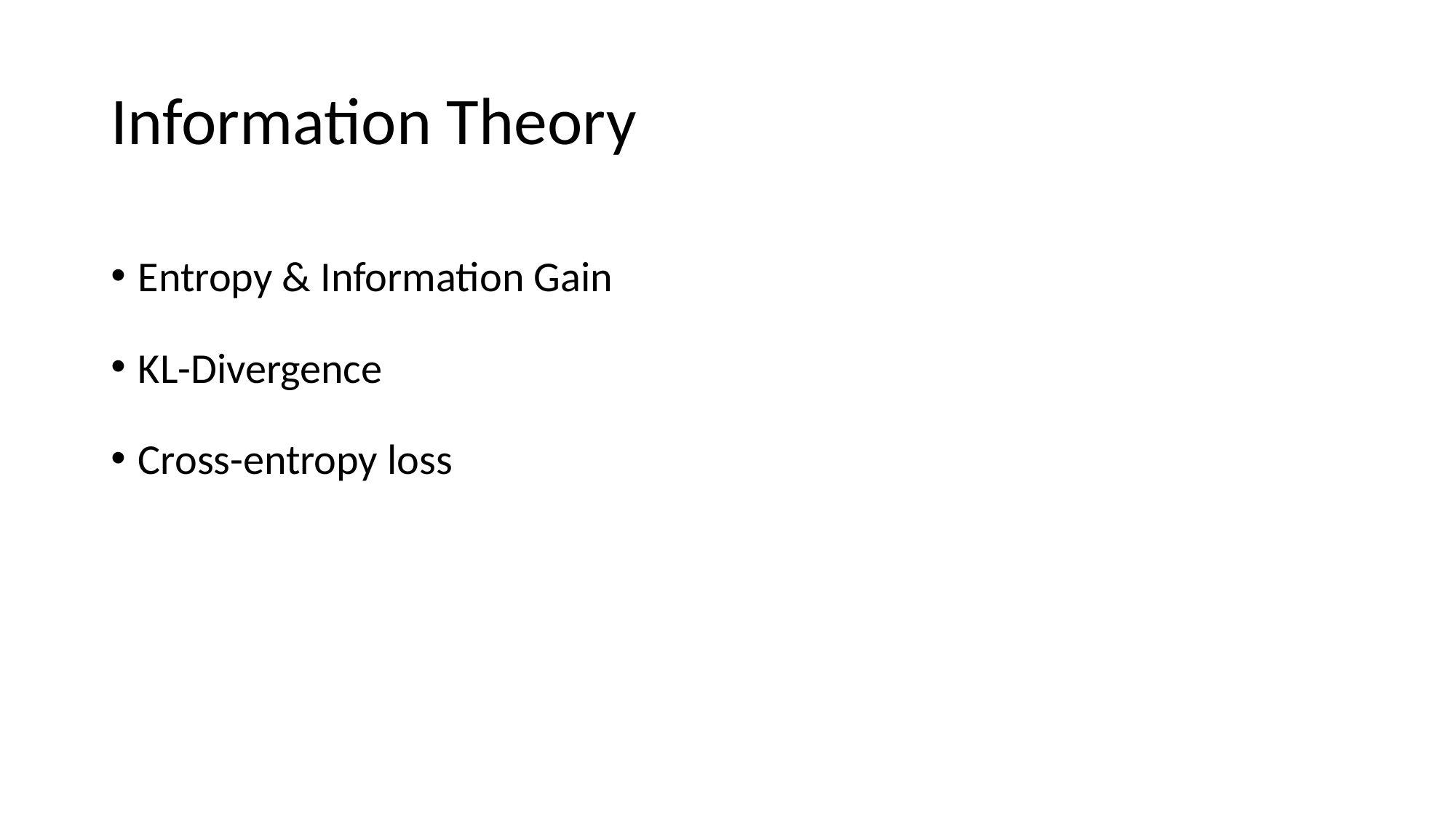

# Information Theory
Entropy & Information Gain
KL-Divergence
Cross-entropy loss